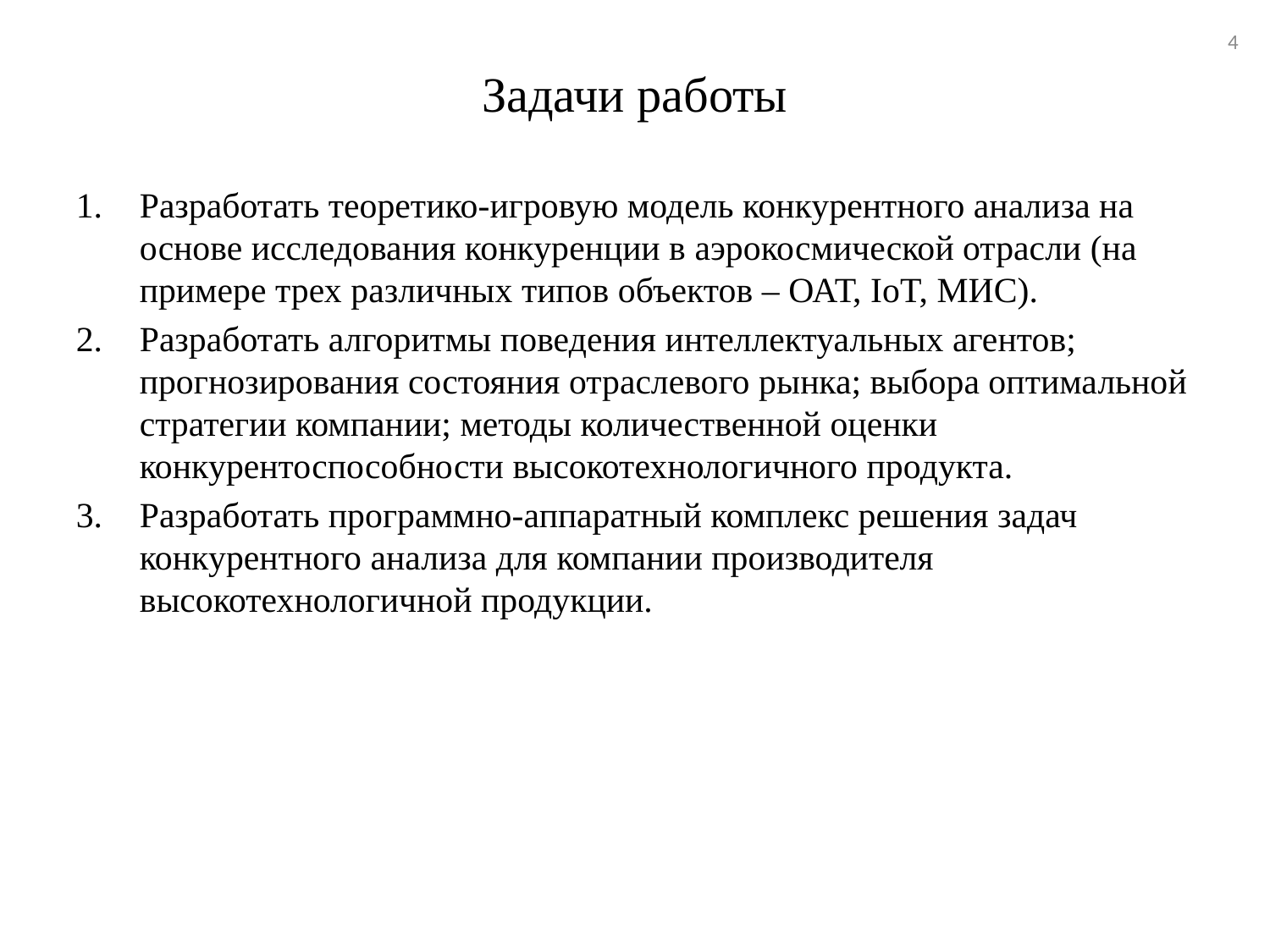

4
# Задачи работы
Разработать теоретико-игровую модель конкурентного анализа на основе исследования конкуренции в аэрокосмической отрасли (на примере трех различных типов объектов – ОАТ, IoT, МИС).
Разработать алгоритмы поведения интеллектуальных агентов; прогнозирования состояния отраслевого рынка; выбора оптимальной стратегии компании; методы количественной оценки конкурентоспособности высокотехнологичного продукта.
Разработать программно-аппаратный комплекс решения задач конкурентного анализа для компании производителя высокотехнологичной продукции.